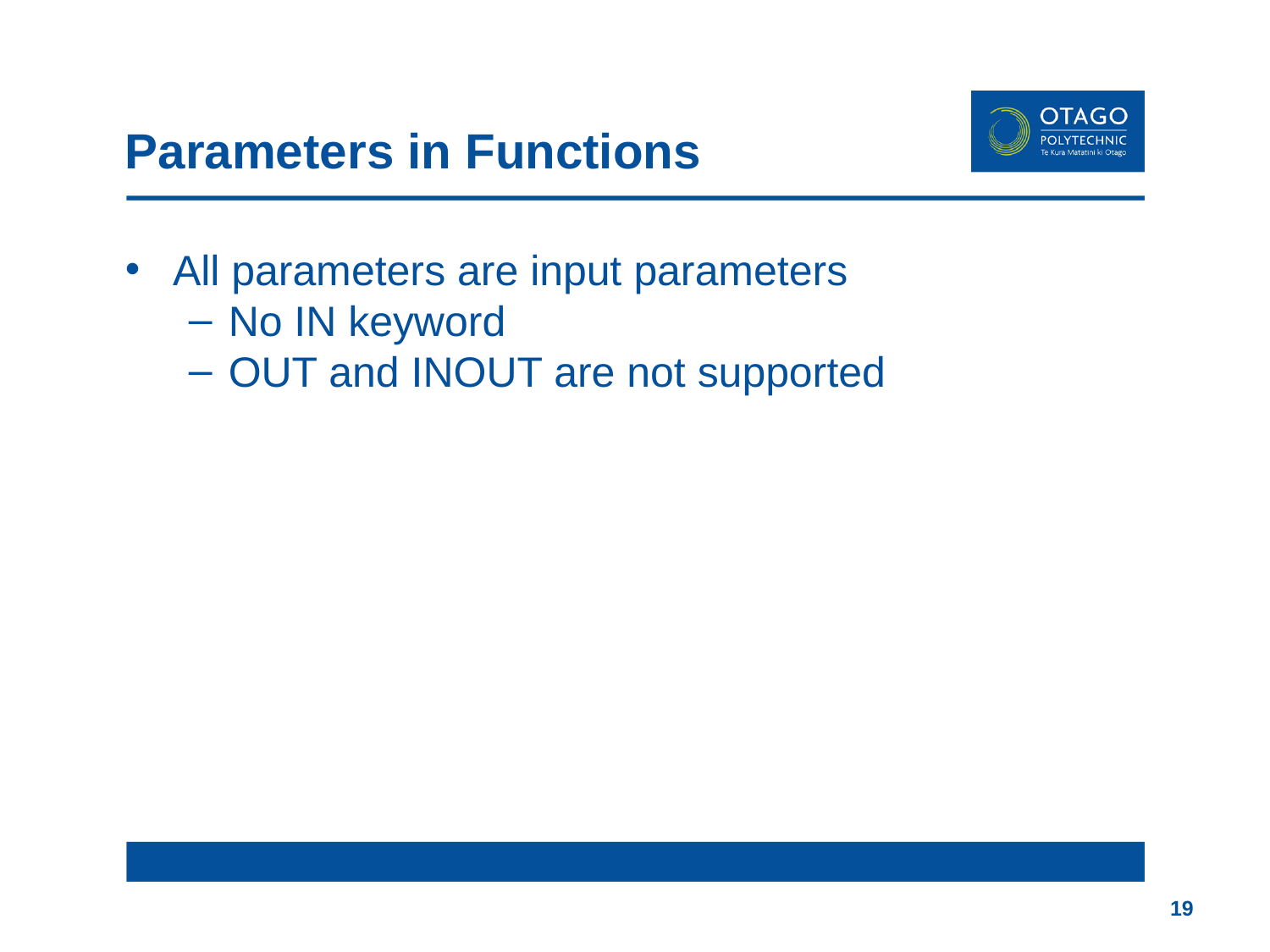

# Parameters in Functions
All parameters are input parameters
No IN keyword
OUT and INOUT are not supported

19